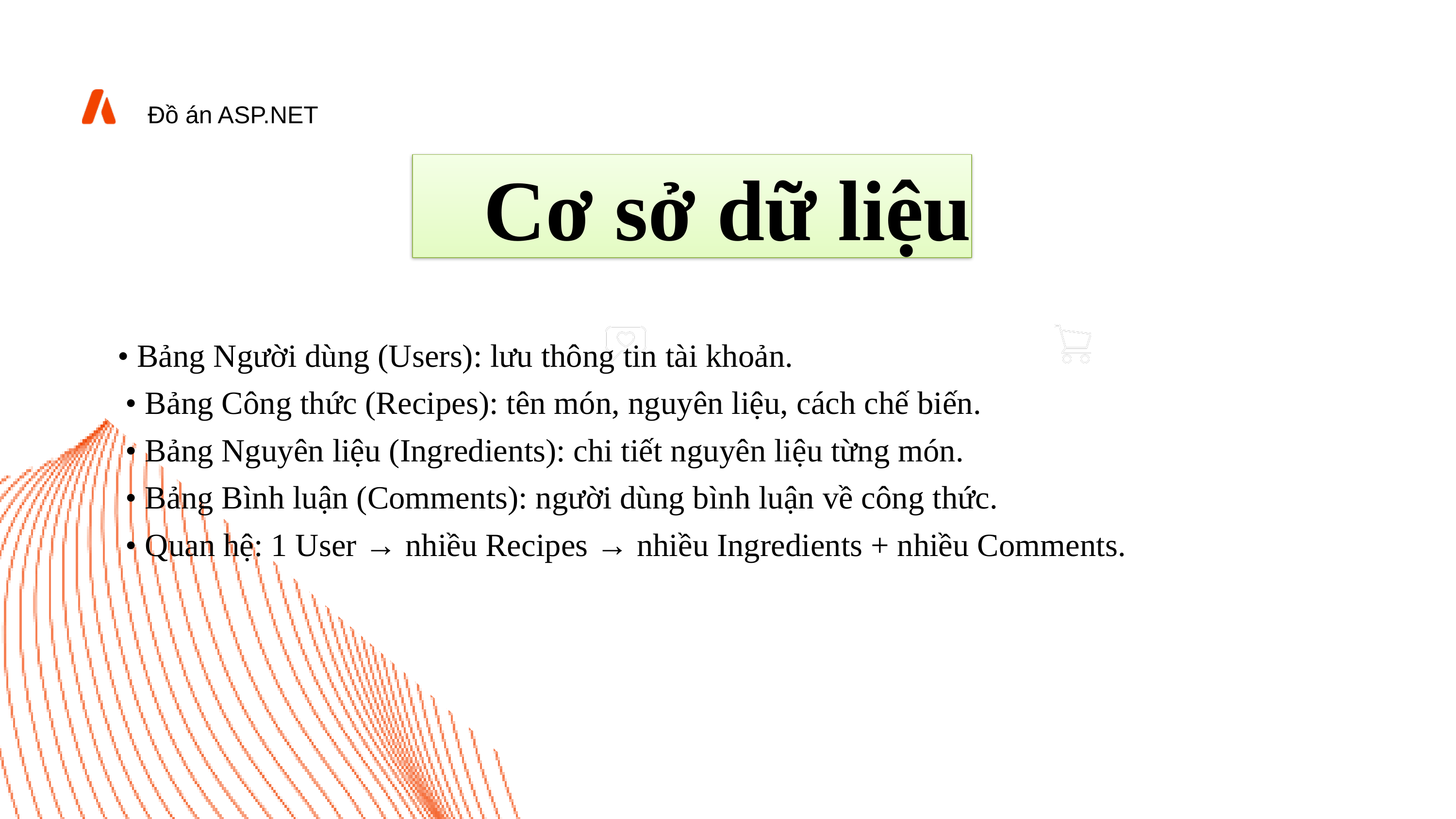

Đồ án ASP.NET
Cơ sở dữ liệu

• Bảng Người dùng (Users): lưu thông tin tài khoản.
 • Bảng Công thức (Recipes): tên món, nguyên liệu, cách chế biến.
 • Bảng Nguyên liệu (Ingredients): chi tiết nguyên liệu từng món.
 • Bảng Bình luận (Comments): người dùng bình luận về công thức.
 • Quan hệ: 1 User → nhiều Recipes → nhiều Ingredients + nhiều Comments.